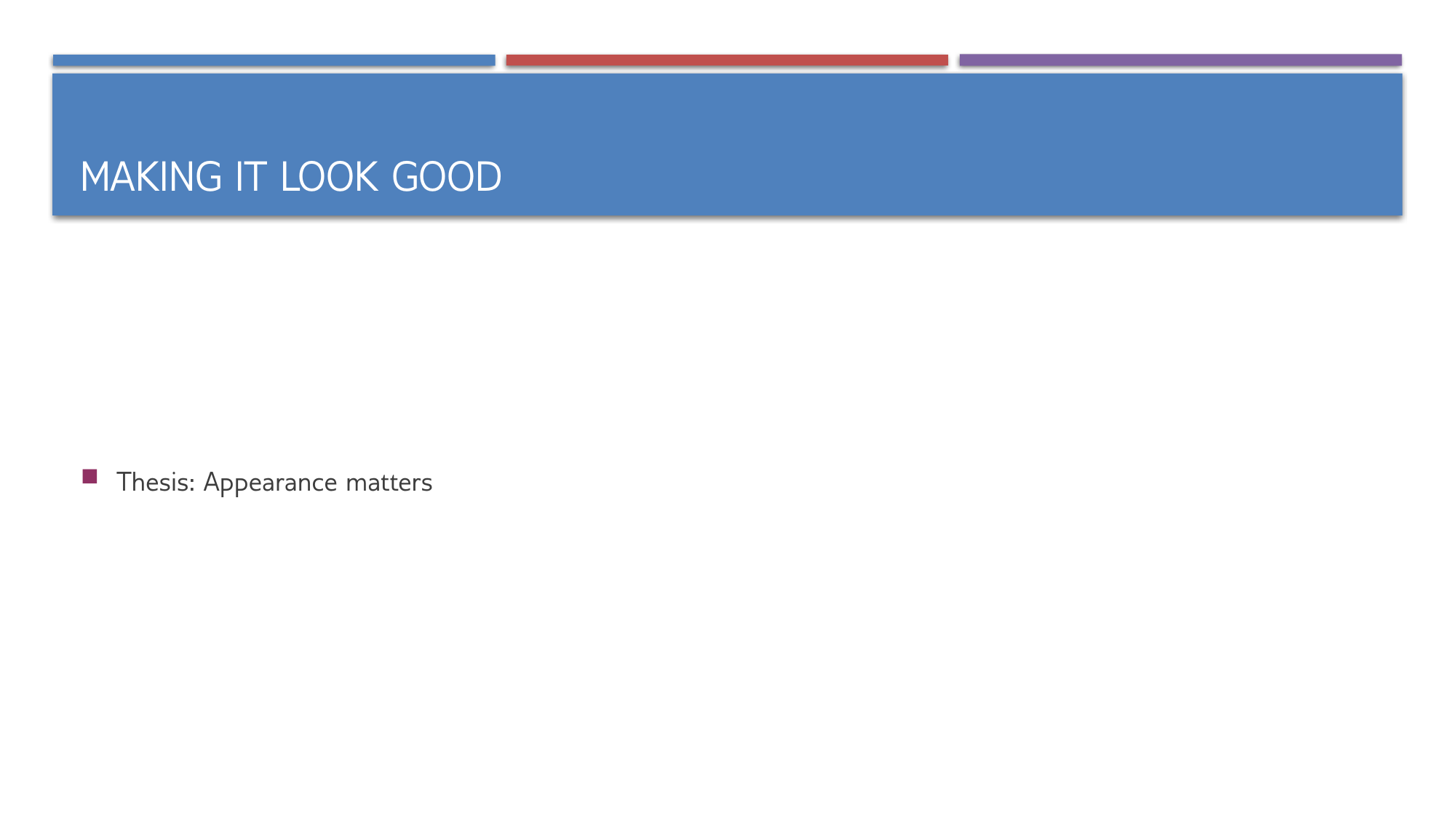

Making it look good
Thesis: Appearance matters